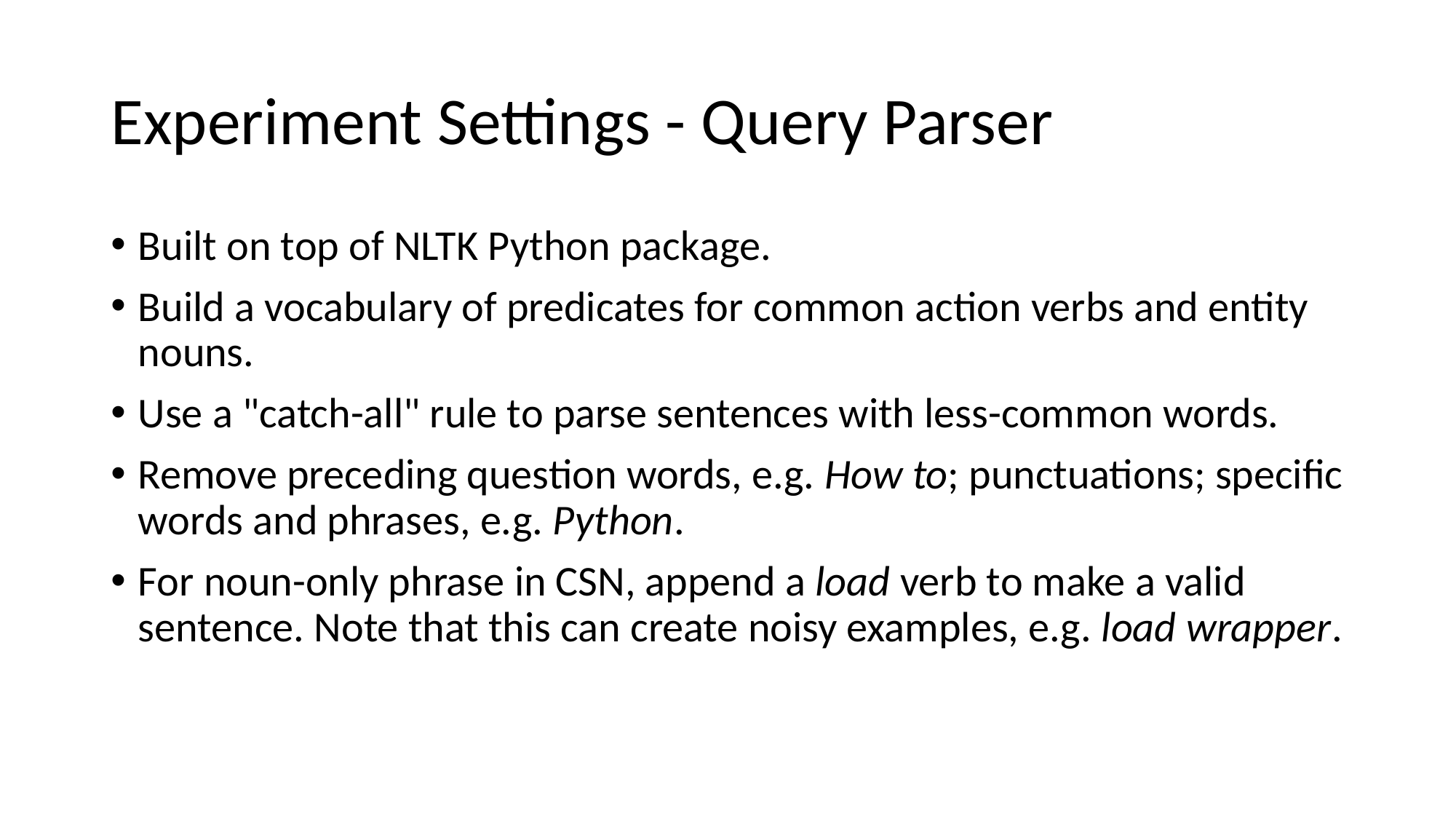

# Experiment Settings - Query Parser
Built on top of NLTK Python package.
Build a vocabulary of predicates for common action verbs and entity nouns.
Use a "catch-all" rule to parse sentences with less-common words.
Remove preceding question words, e.g. How to; punctuations; specific words and phrases, e.g. Python.
For noun-only phrase in CSN, append a load verb to make a valid sentence. Note that this can create noisy examples, e.g. load wrapper.